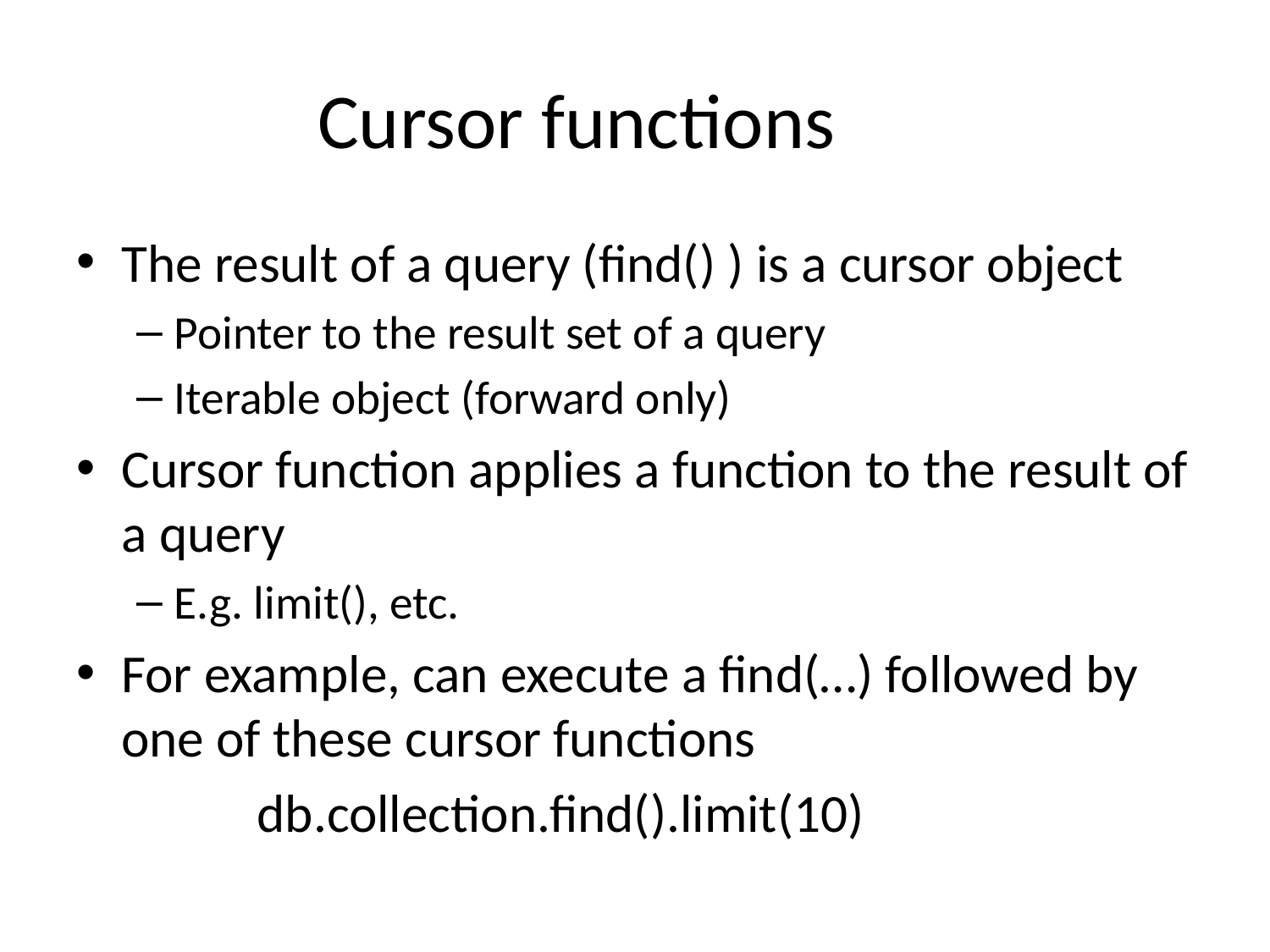

# Cursor functions
The result of a query (find() ) is a cursor object
Pointer to the result set of a query
Iterable object (forward only)
Cursor function applies a function to the result of a query
E.g. limit(), etc.
For example, can execute a find(…) followed by one of these cursor functions
               db.collection.find().limit(10)